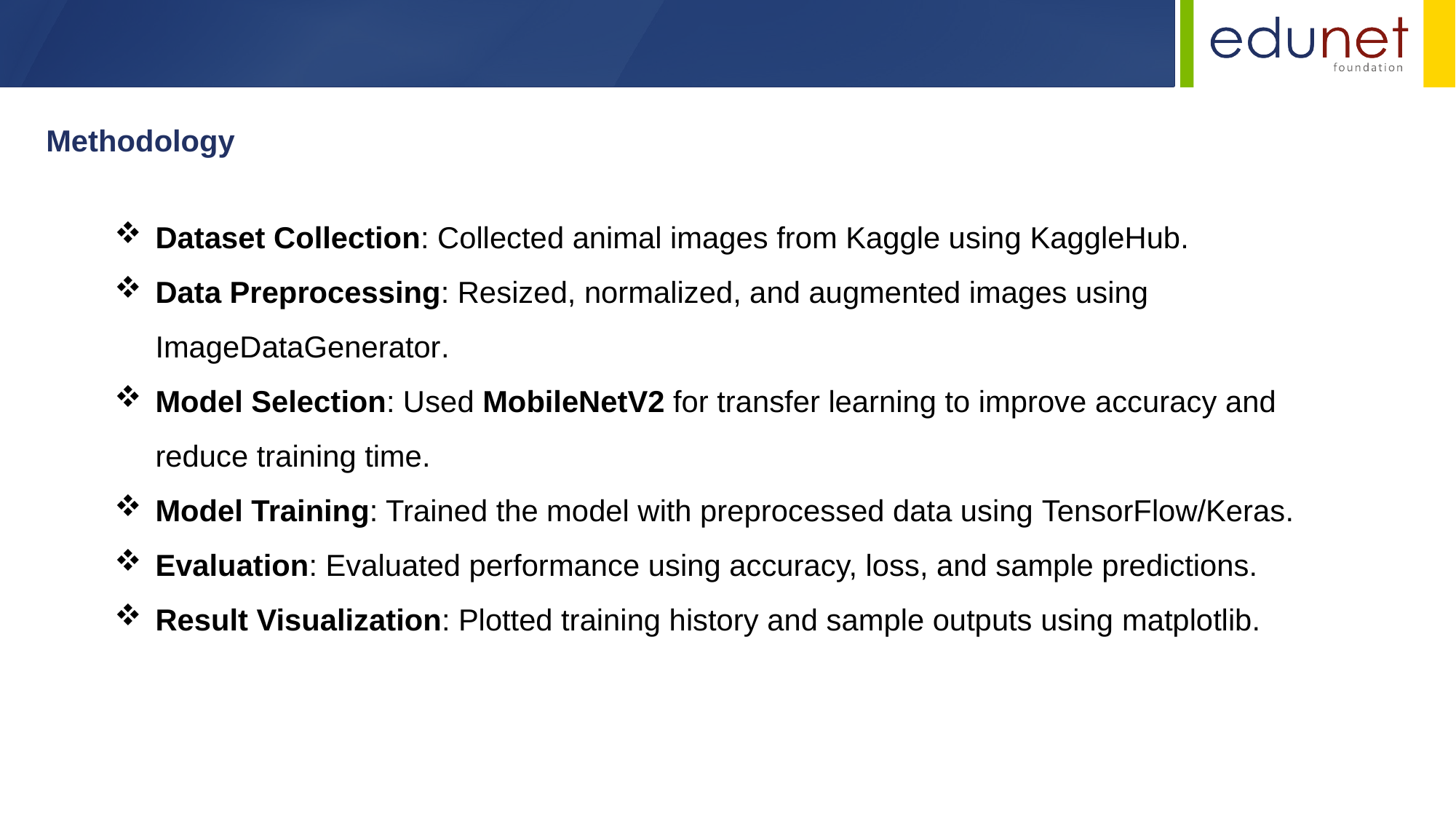

Methodology
Dataset Collection: Collected animal images from Kaggle using KaggleHub.
Data Preprocessing: Resized, normalized, and augmented images using ImageDataGenerator.
Model Selection: Used MobileNetV2 for transfer learning to improve accuracy and reduce training time.
Model Training: Trained the model with preprocessed data using TensorFlow/Keras.
Evaluation: Evaluated performance using accuracy, loss, and sample predictions.
Result Visualization: Plotted training history and sample outputs using matplotlib.